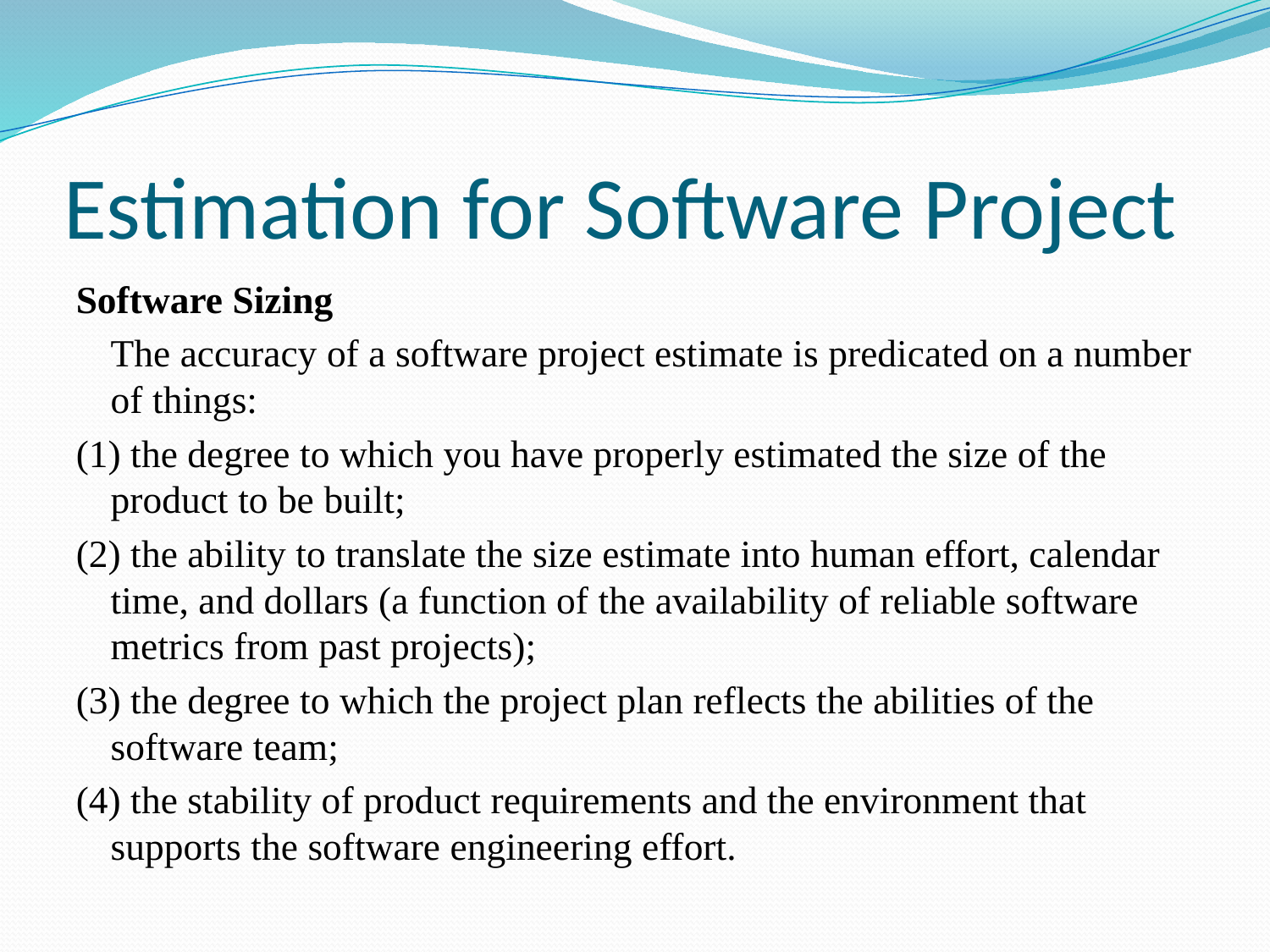

# Estimation for Software Project
Software Sizing
	The accuracy of a software project estimate is predicated on a number of things:
(1) the degree to which you have properly estimated the size of the product to be built;
(2) the ability to translate the size estimate into human effort, calendar time, and dollars (a function of the availability of reliable software metrics from past projects);
(3) the degree to which the project plan reflects the abilities of the software team;
(4) the stability of product requirements and the environment that supports the software engineering effort.